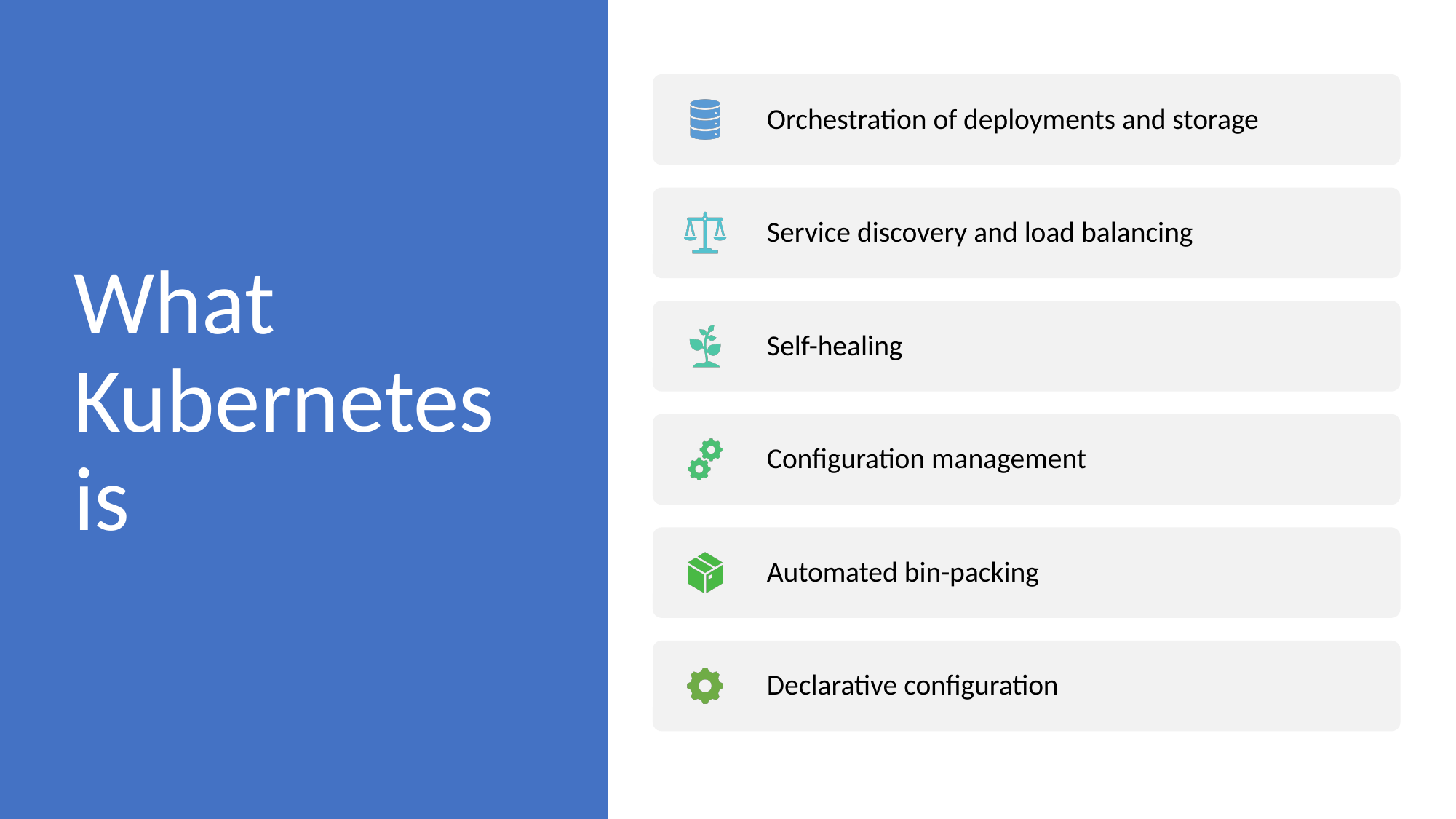

# What Kubernetes is
Orchestration of deployments and storage
Service discovery and load balancing
Self-healing
Configuration management
Automated bin-packing
Declarative configuration